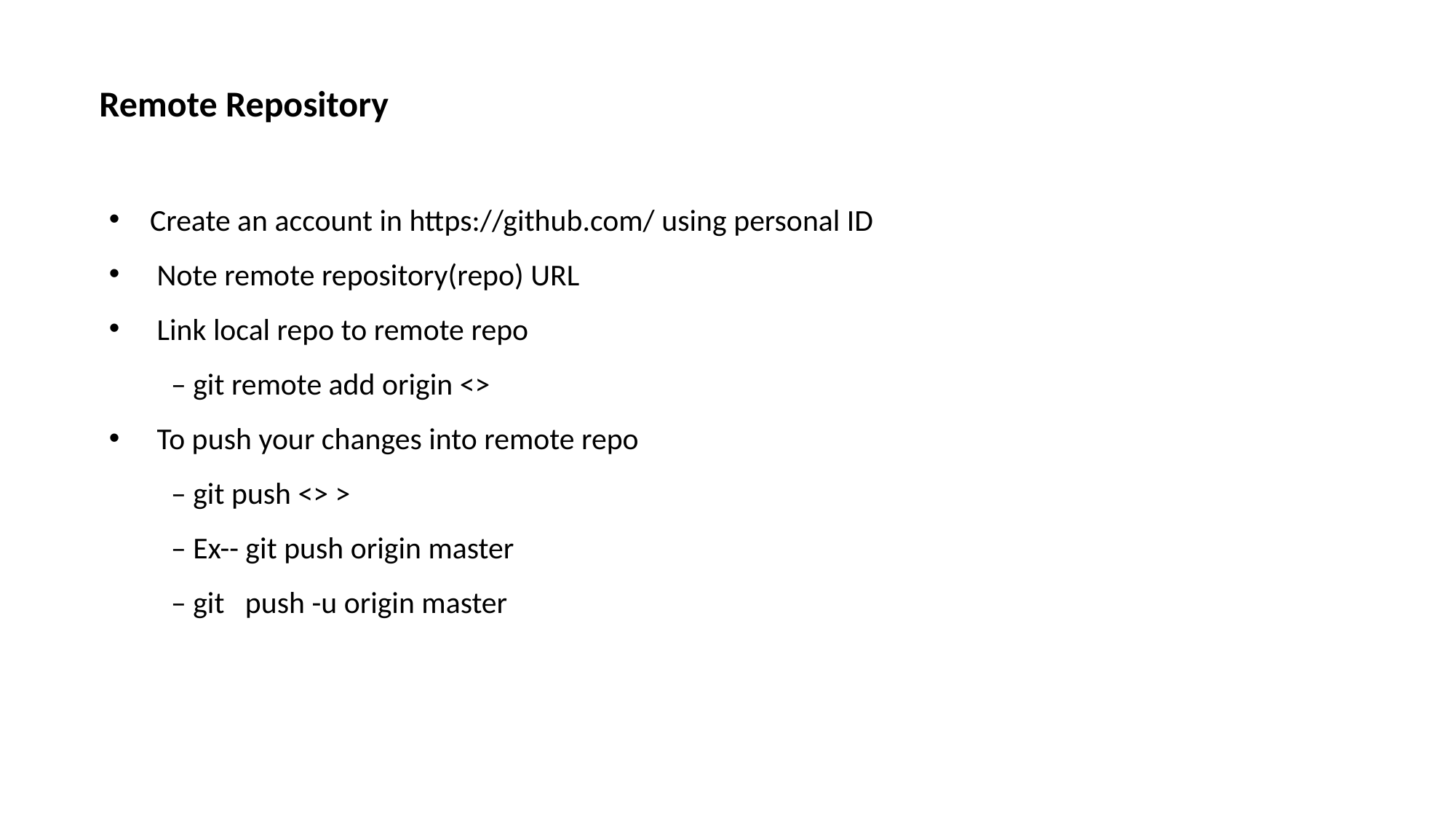

Remote Repository
Create an account in https://github.com/ using personal ID
 Note remote repository(repo) URL
 Link local repo to remote repo
         – git remote add origin <>
 To push your changes into remote repo
         – git push <> >
         – Ex-- git push origin master
         – git   push -u origin master